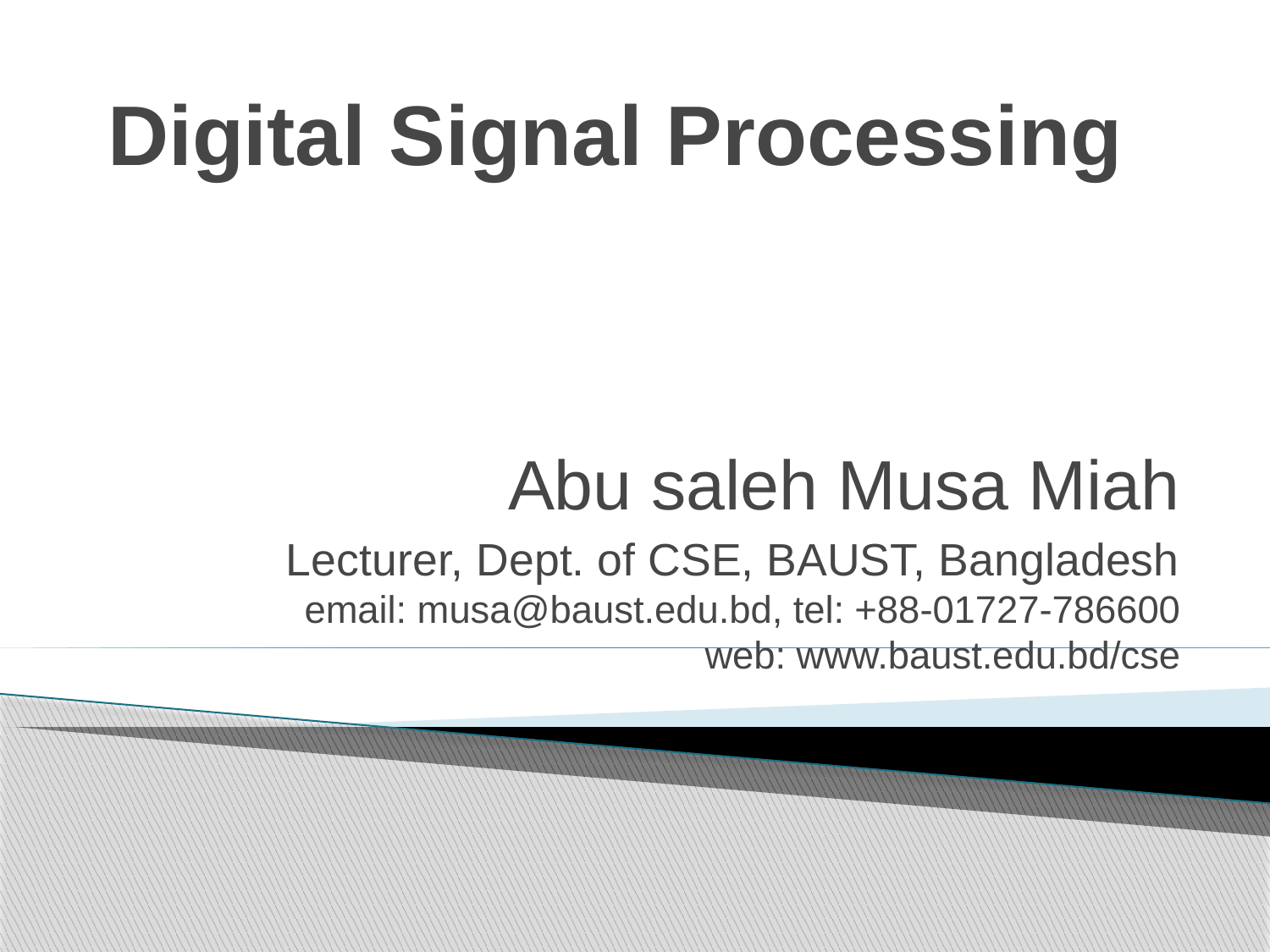

# Digital Signal Processing
Abu saleh Musa Miah
Lecturer, Dept. of CSE, BAUST, Bangladesh
email: musa@baust.edu.bd, tel: +88-01727-786600
web: www.baust.edu.bd/cse